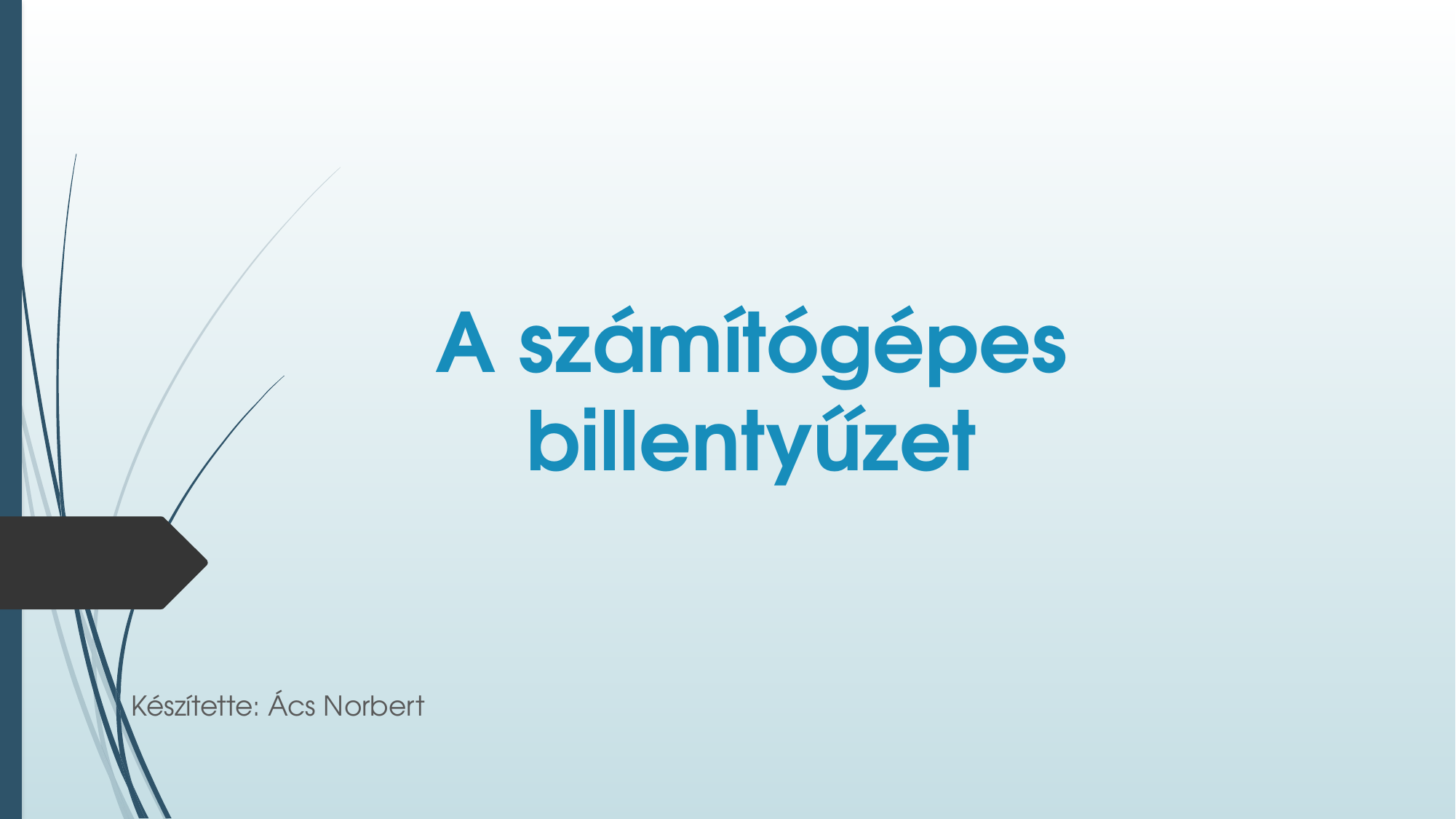

# A számítógépes billentyűzet
Készítette: Ács Norbert